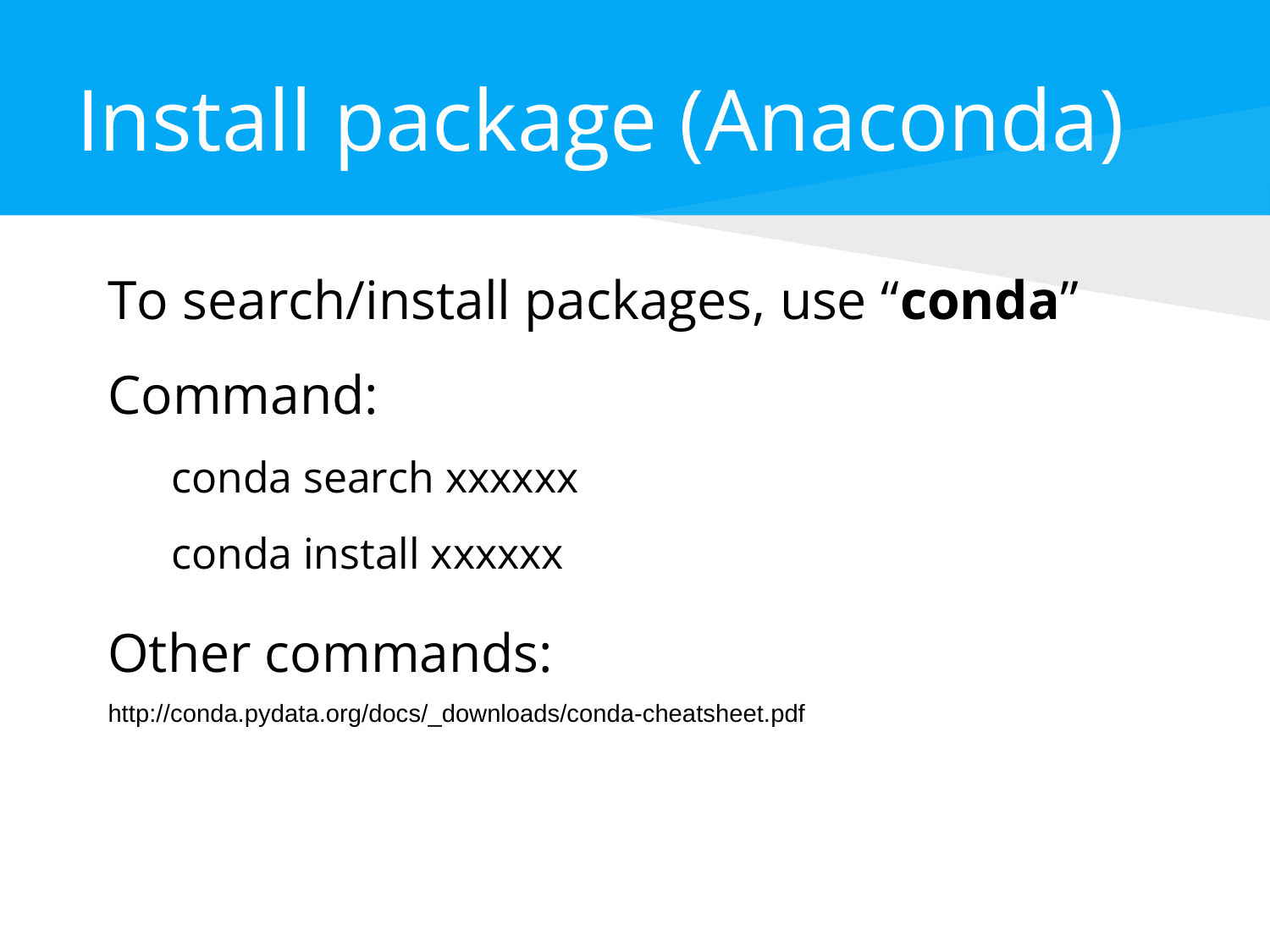

# Install package (Anaconda)
To search/install packages, use “conda”
Command:
conda search xxxxxx
conda install xxxxxx
Other commands:
http://conda.pydata.org/docs/_downloads/conda-cheatsheet.pdf